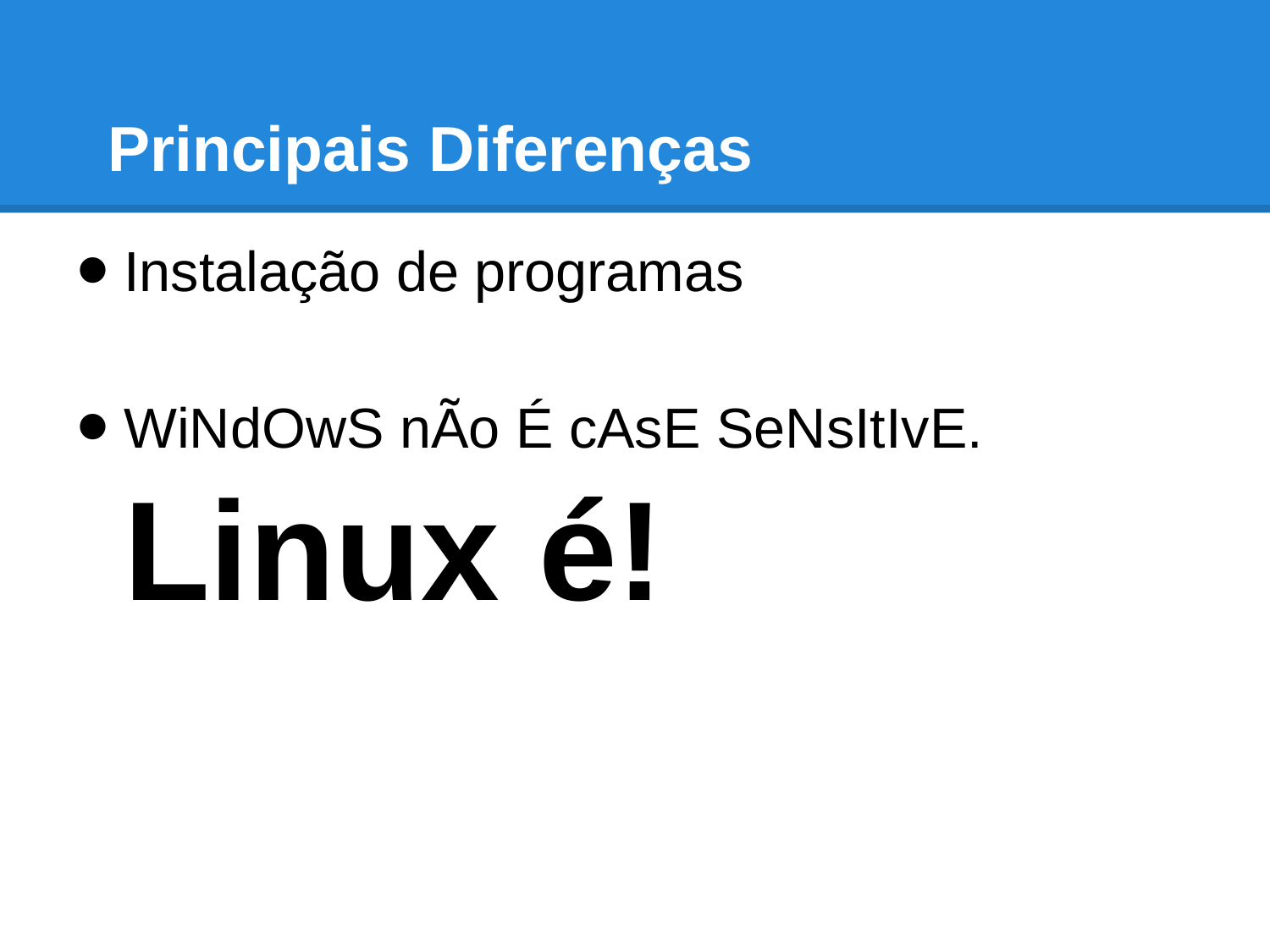

# Principais Diferenças
Instalação de programas

WiNdOwS nÃo É cAsE SeNsItIvE. Linux é!